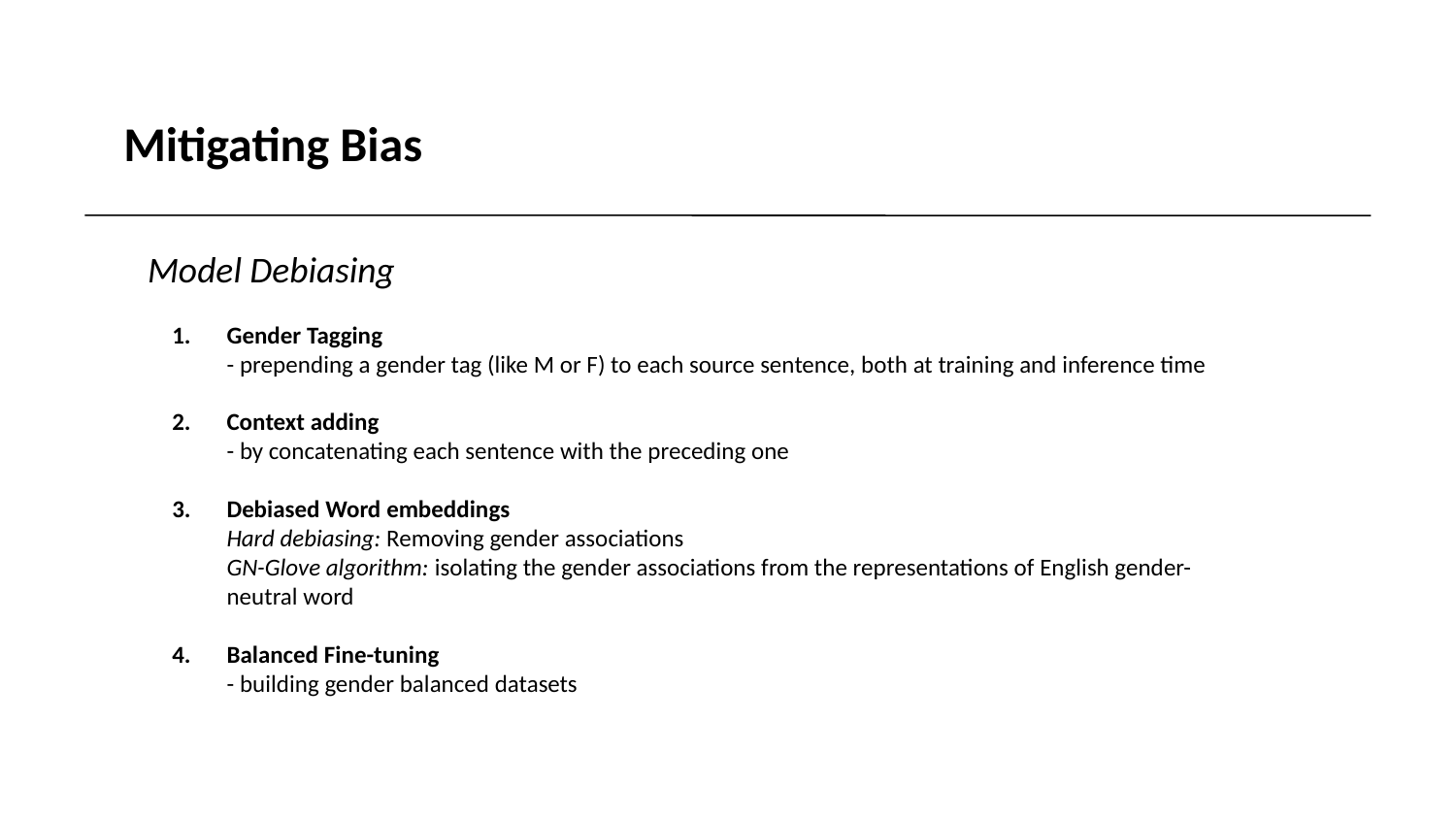

Mitigating Bias
Model Debiasing
1.	Gender Tagging
	- prepending a gender tag (like M or F) to each source sentence, both at training and inference time

2.	Context adding
 	- by concatenating each sentence with the preceding one

Debiased Word embeddings
	Hard debiasing: Removing gender associations
	GN-Glove algorithm: isolating the gender associations from the representations of English gender-neutral word

Balanced Fine-tuning
	- building gender balanced datasets